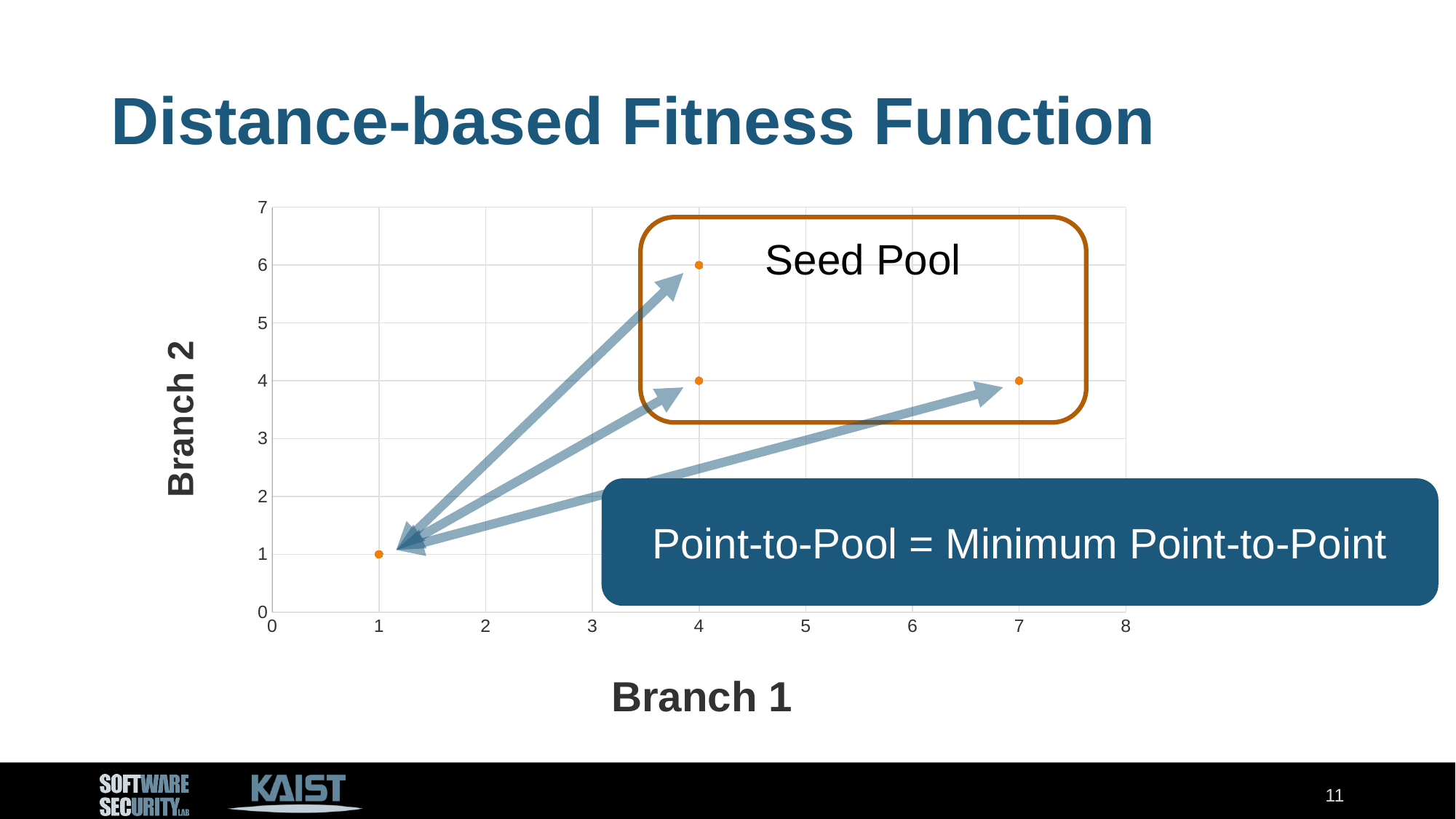

# Distance-based Fitness Function

### Chart

| Category | Y-Values |
|---|---|
Seed Pool
Point-to-Pool = Minimum Point-to-Point
11